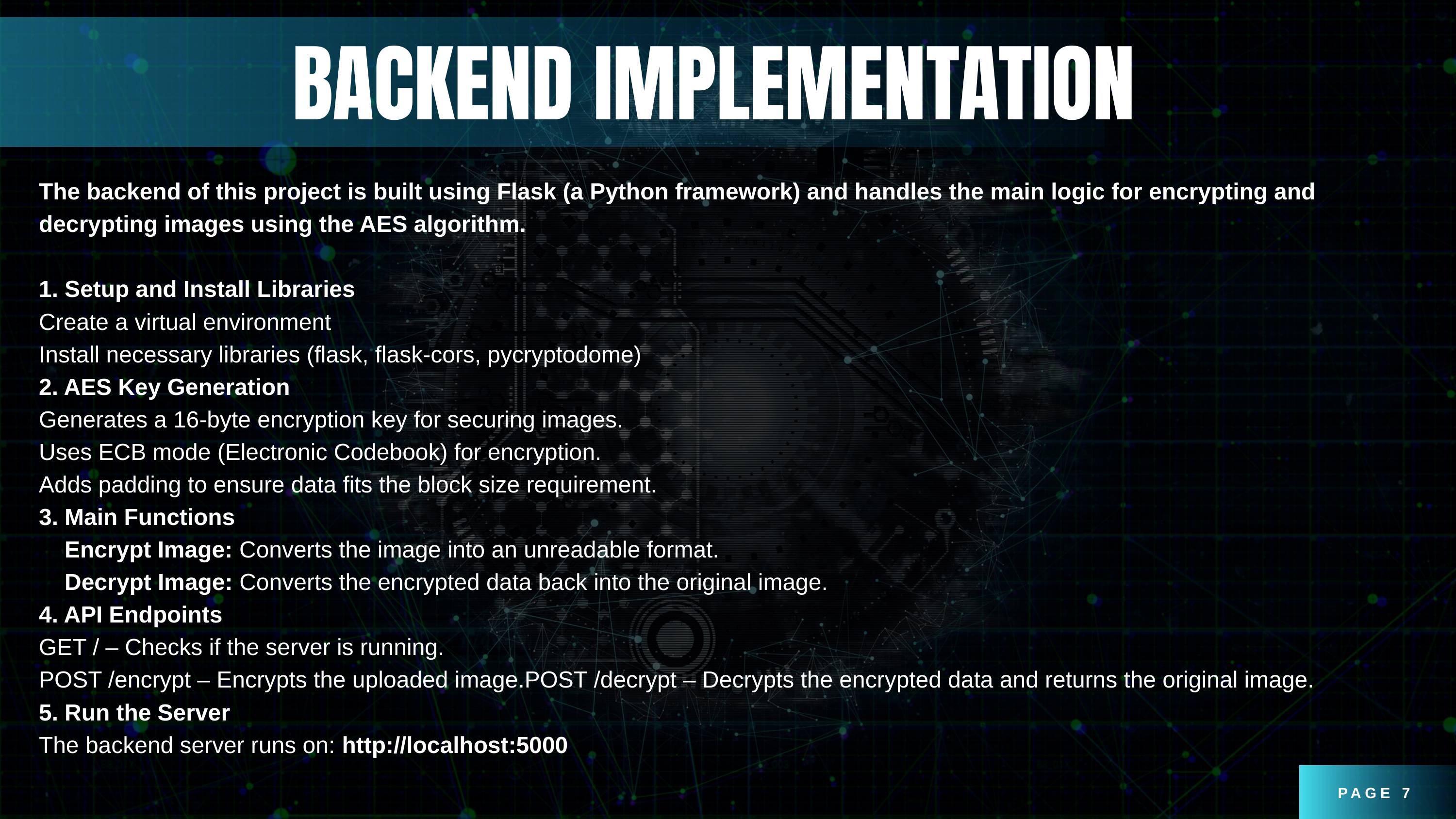

BACKEND IMPLEMENTATION

The backend of this project is built using Flask (a Python framework) and handles the main logic for encrypting and decrypting images using the AES algorithm.

1. Setup and Install Libraries
Create a virtual environment
Install necessary libraries (flask, flask-cors, pycryptodome)
2. AES Key Generation
Generates a 16-byte encryption key for securing images.
Uses ECB mode (Electronic Codebook) for encryption.
Adds padding to ensure data fits the block size requirement.
3. Main Functions
    Encrypt Image: Converts the image into an unreadable format.
    Decrypt Image: Converts the encrypted data back into the original image.
4. API Endpoints
GET / – Checks if the server is running.
POST /encrypt – Encrypts the uploaded image.POST /decrypt – Decrypts the encrypted data and returns the original image.
5. Run the Server
The backend server runs on: http://localhost:5000

PAGE 7